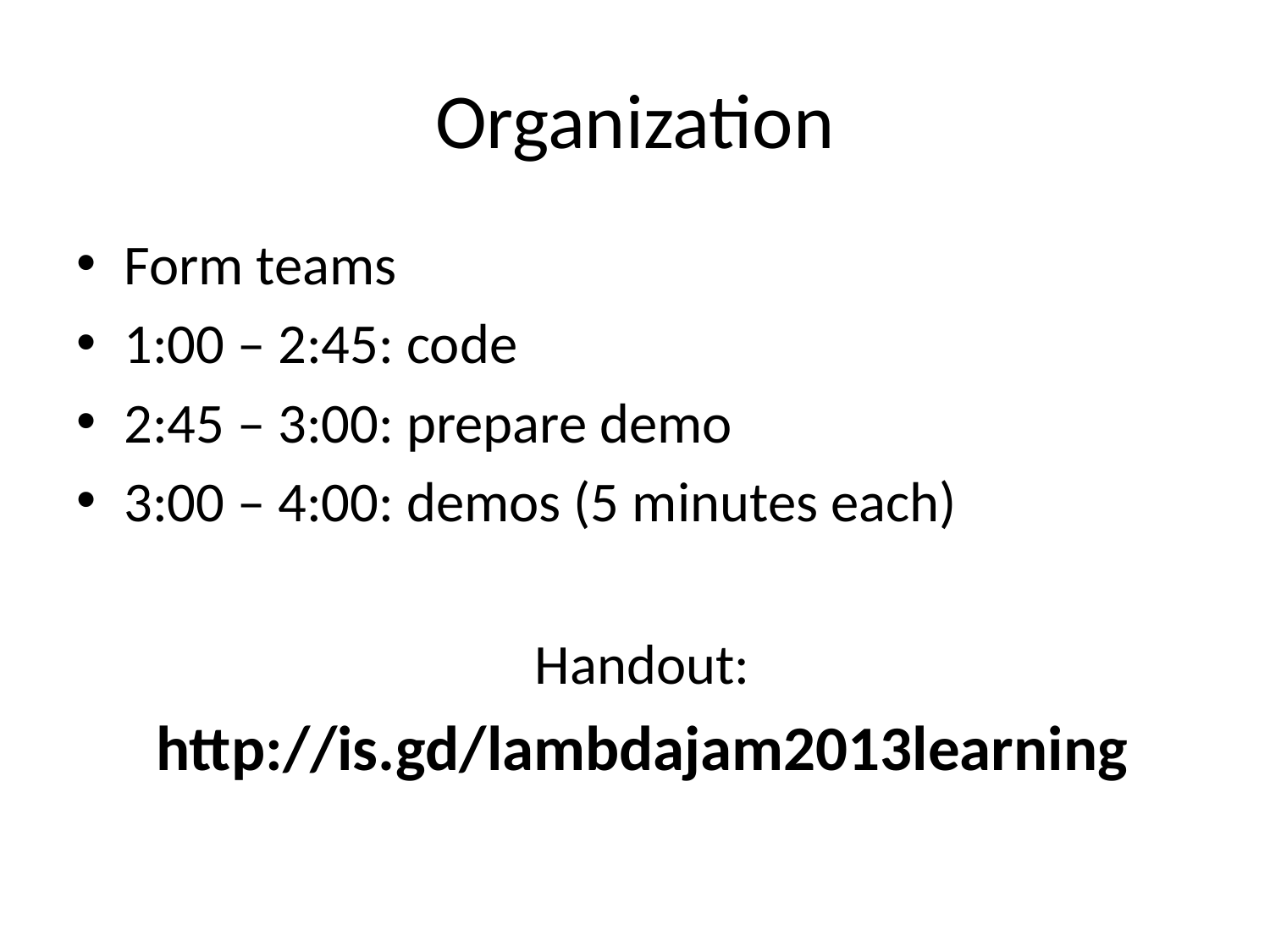

# Organization
Form teams
1:00 – 2:45: code
2:45 – 3:00: prepare demo
3:00 – 4:00: demos (5 minutes each)

Handout:
http://is.gd/lambdajam2013learning